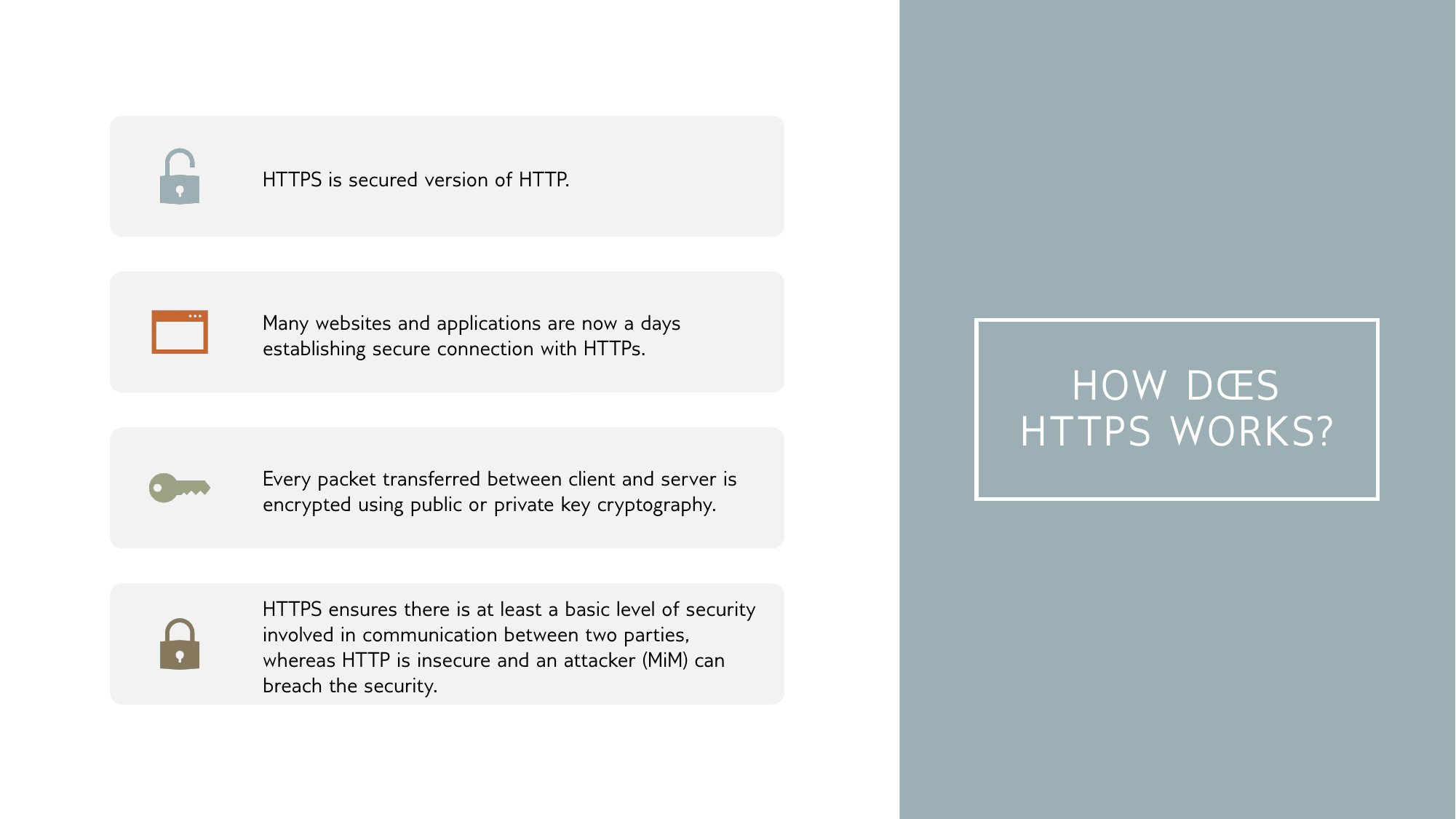

HTTPS is secured version of HTTP.
Many websites and applications are now a days establishing secure connection with HTTPs.
Every packet transferred between client and server is encrypted using public or private key cryptography.
HTTPS ensures there is at least a basic level of security involved in communication between two parties, whereas HTTP is insecure and an attacker (MiM) can breach the security.
# How does HTTPs works?